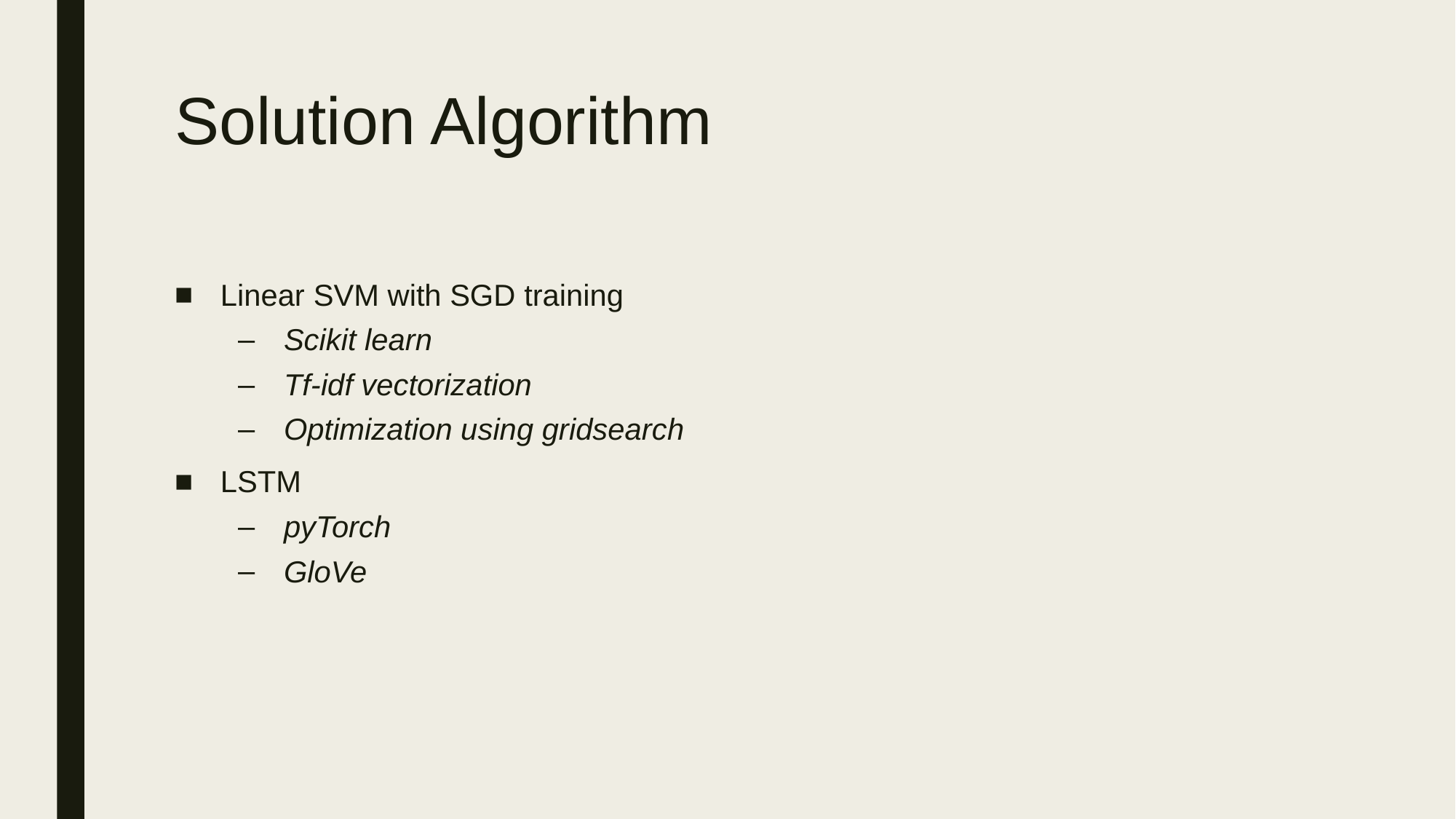

# Solution Algorithm
Linear SVM with SGD training
Scikit learn
Tf-idf vectorization
Optimization using gridsearch
LSTM
pyTorch
GloVe